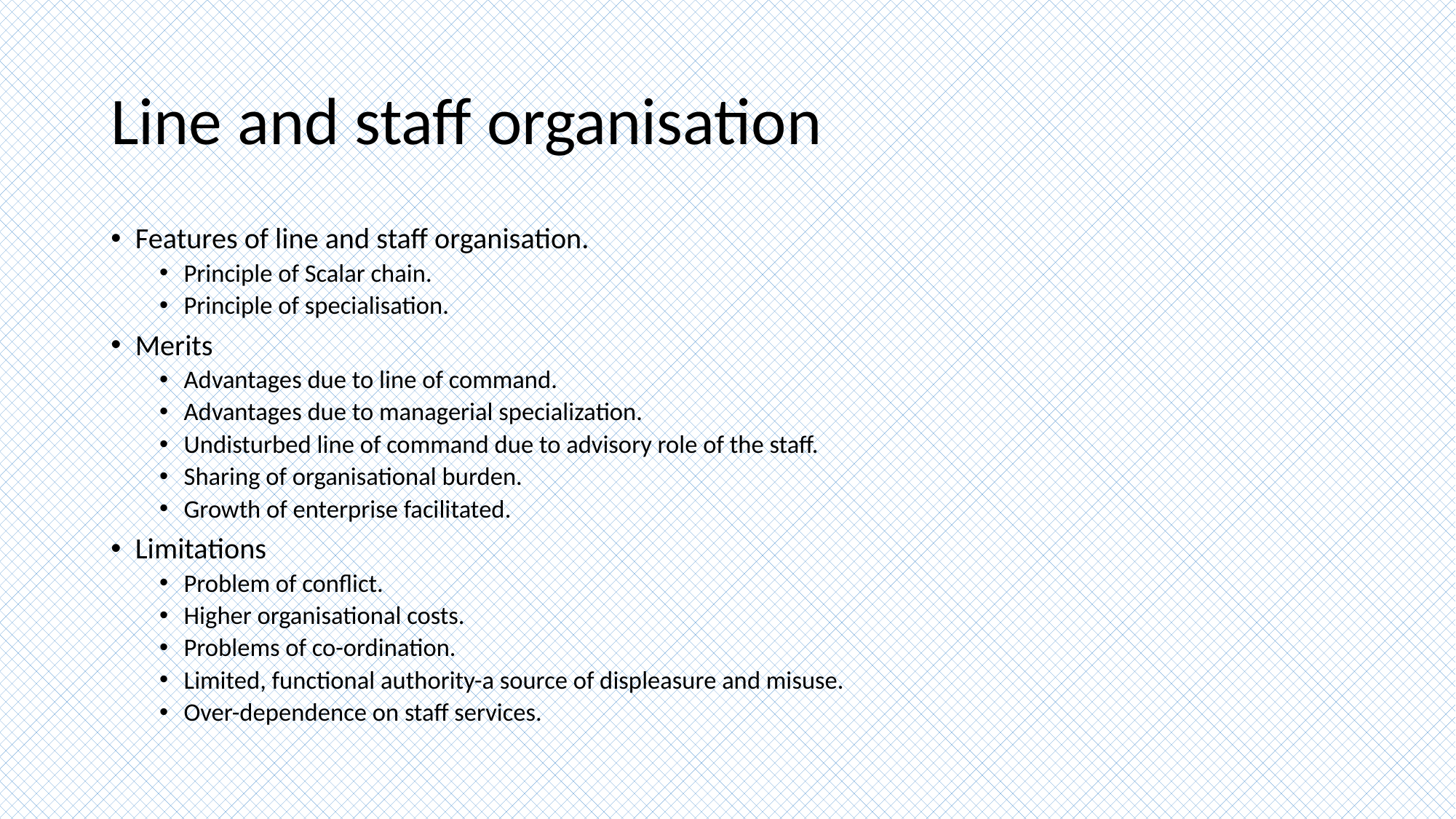

# Line and staff organisation
Features of line and staff organisation.
Principle of Scalar chain.
Principle of specialisation.
Merits
Advantages due to line of command.
Advantages due to managerial specialization.
Undisturbed line of command due to advisory role of the staff.
Sharing of organisational burden.
Growth of enterprise facilitated.
Limitations
Problem of conflict.
Higher organisational costs.
Problems of co-ordination.
Limited, functional authority-a source of displeasure and misuse.
Over-dependence on staff services.